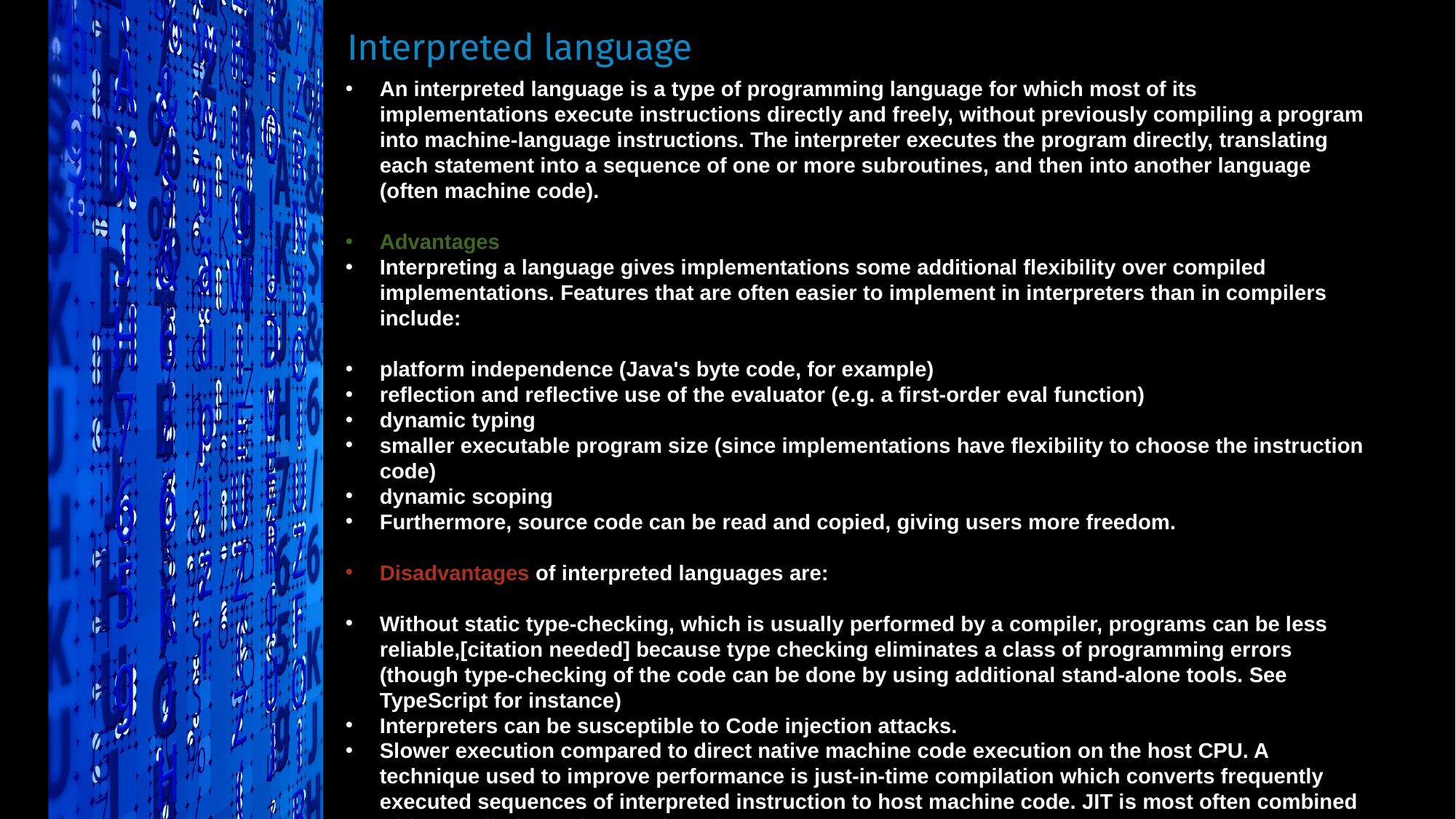

Interpreted language
An interpreted language is a type of programming language for which most of its implementations execute instructions directly and freely, without previously compiling a program into machine-language instructions. The interpreter executes the program directly, translating each statement into a sequence of one or more subroutines, and then into another language (often machine code).

Advantages
Interpreting a language gives implementations some additional flexibility over compiled implementations. Features that are often easier to implement in interpreters than in compilers include:

platform independence (Java's byte code, for example)
reflection and reflective use of the evaluator (e.g. a first-order eval function)
dynamic typing
smaller executable program size (since implementations have flexibility to choose the instruction code)
dynamic scoping
Furthermore, source code can be read and copied, giving users more freedom.

Disadvantages of interpreted languages are:

Without static type-checking, which is usually performed by a compiler, programs can be less reliable,[citation needed] because type checking eliminates a class of programming errors (though type-checking of the code can be done by using additional stand-alone tools. See TypeScript for instance)
Interpreters can be susceptible to Code injection attacks.
Slower execution compared to direct native machine code execution on the host CPU. A technique used to improve performance is just-in-time compilation which converts frequently executed sequences of interpreted instruction to host machine code. JIT is most often combined with compilation to byte-code as in Java.
Source code can be read and copied (e.g. JavaScript in web pages), or more easily reverse engineered through reflection in applications where intellectual property has a commercial advantage. In some cases, obfuscation is used as a partial defense against this.